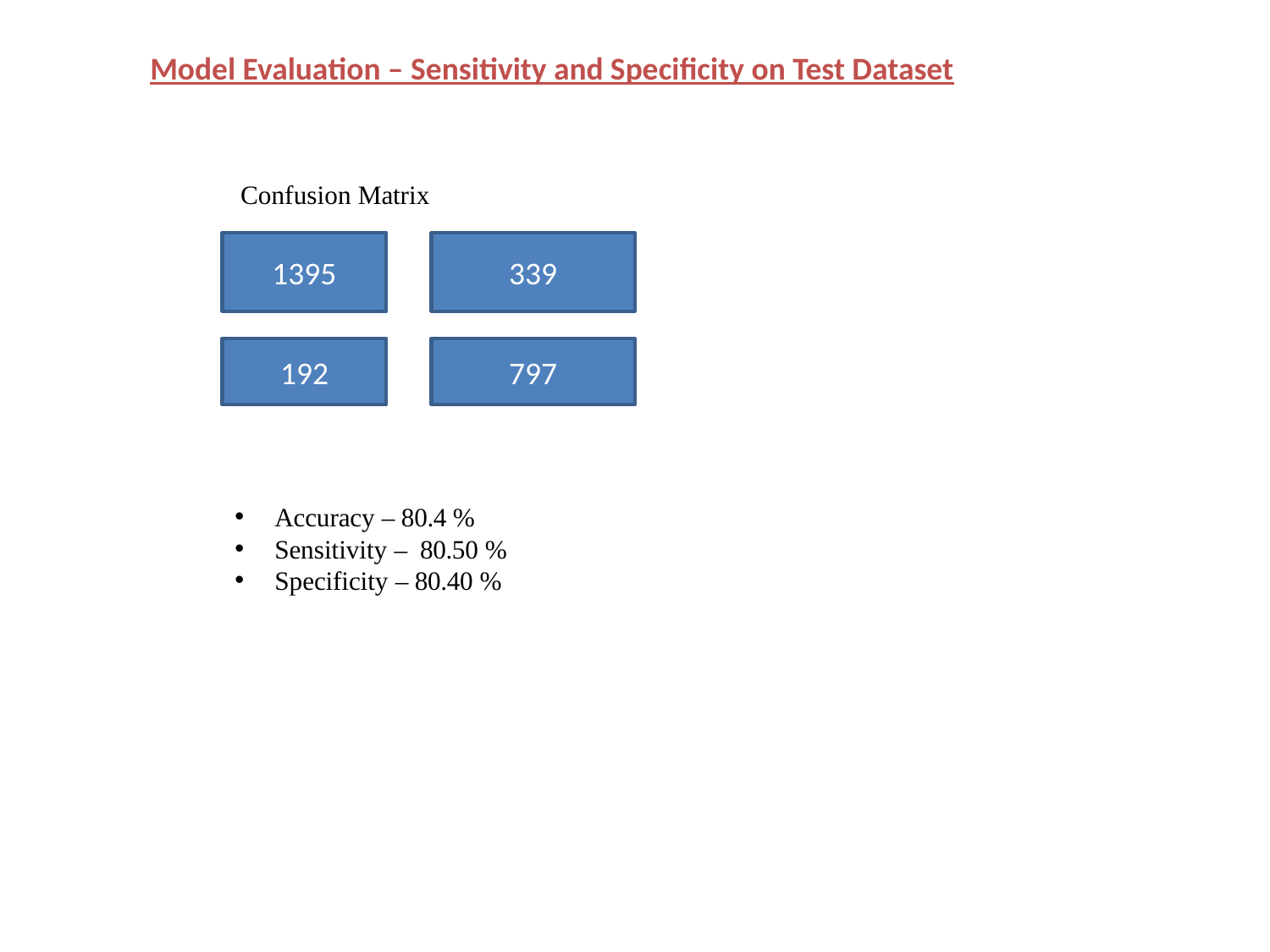

Model Evaluation – Sensitivity and Specificity on Test Dataset
Confusion Matrix
1395
339
1394	300
192
797
218
79
Accuracy – 80.4 %
Sensitivity – 80.50 %
Specificity – 80.40 %